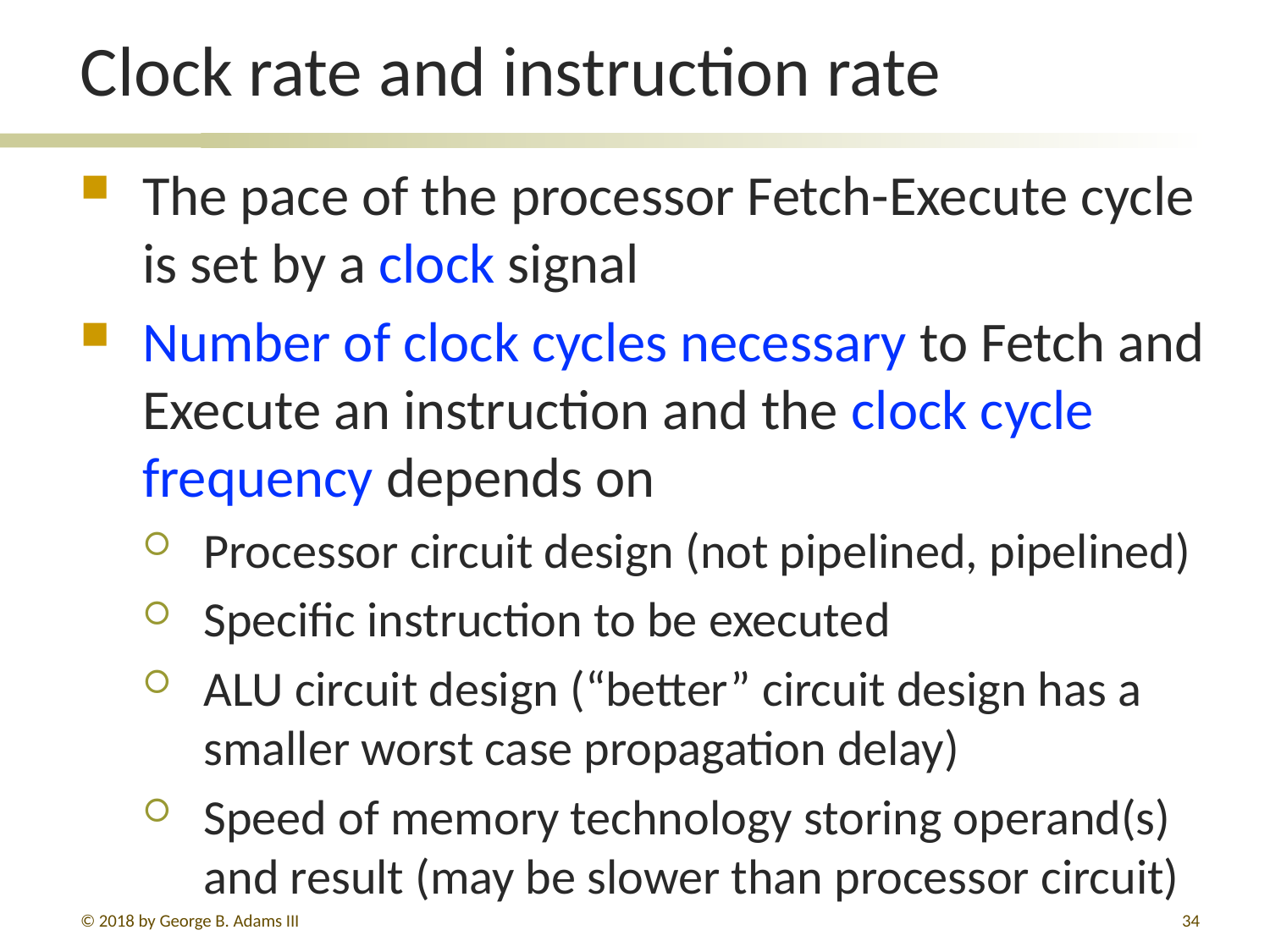

# Clock rate and instruction rate
The pace of the processor Fetch-Execute cycle is set by a clock signal
Number of clock cycles necessary to Fetch and Execute an instruction and the clock cycle frequency depends on
Processor circuit design (not pipelined, pipelined)
Specific instruction to be executed
ALU circuit design (“better” circuit design has a smaller worst case propagation delay)
Speed of memory technology storing operand(s) and result (may be slower than processor circuit)

© 2018 by George B. Adams III
34